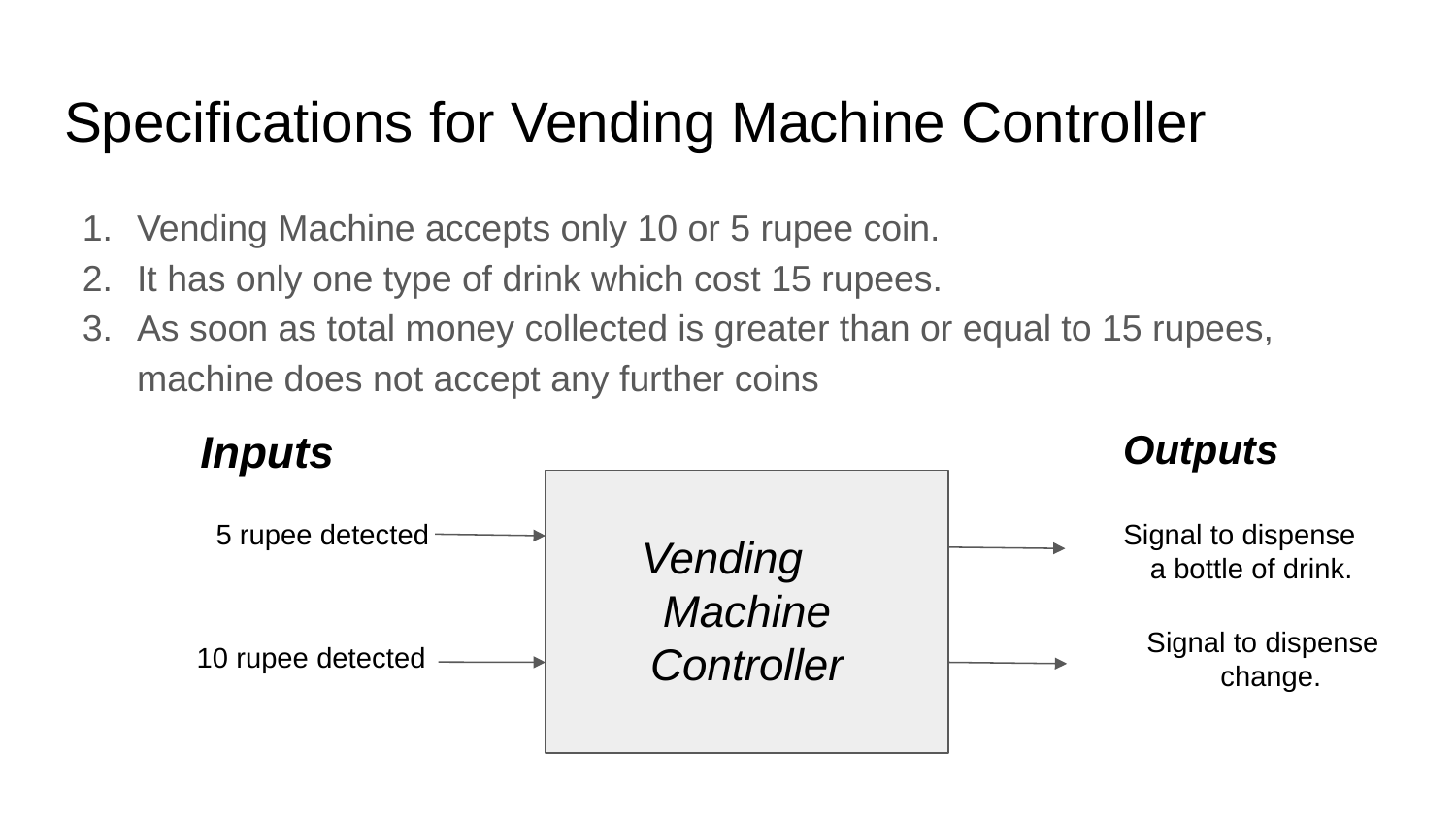

# Specifications for Vending Machine Controller
Vending Machine accepts only 10 or 5 rupee coin.
It has only one type of drink which cost 15 rupees.
As soon as total money collected is greater than or equal to 15 rupees, machine does not accept any further coins
   Inputs
Outputs

   Signal to dispense       a bottle of drink.
5 rupee detected
Vending     Machine Controller
 Signal to dispense    change.
10 rupee detected